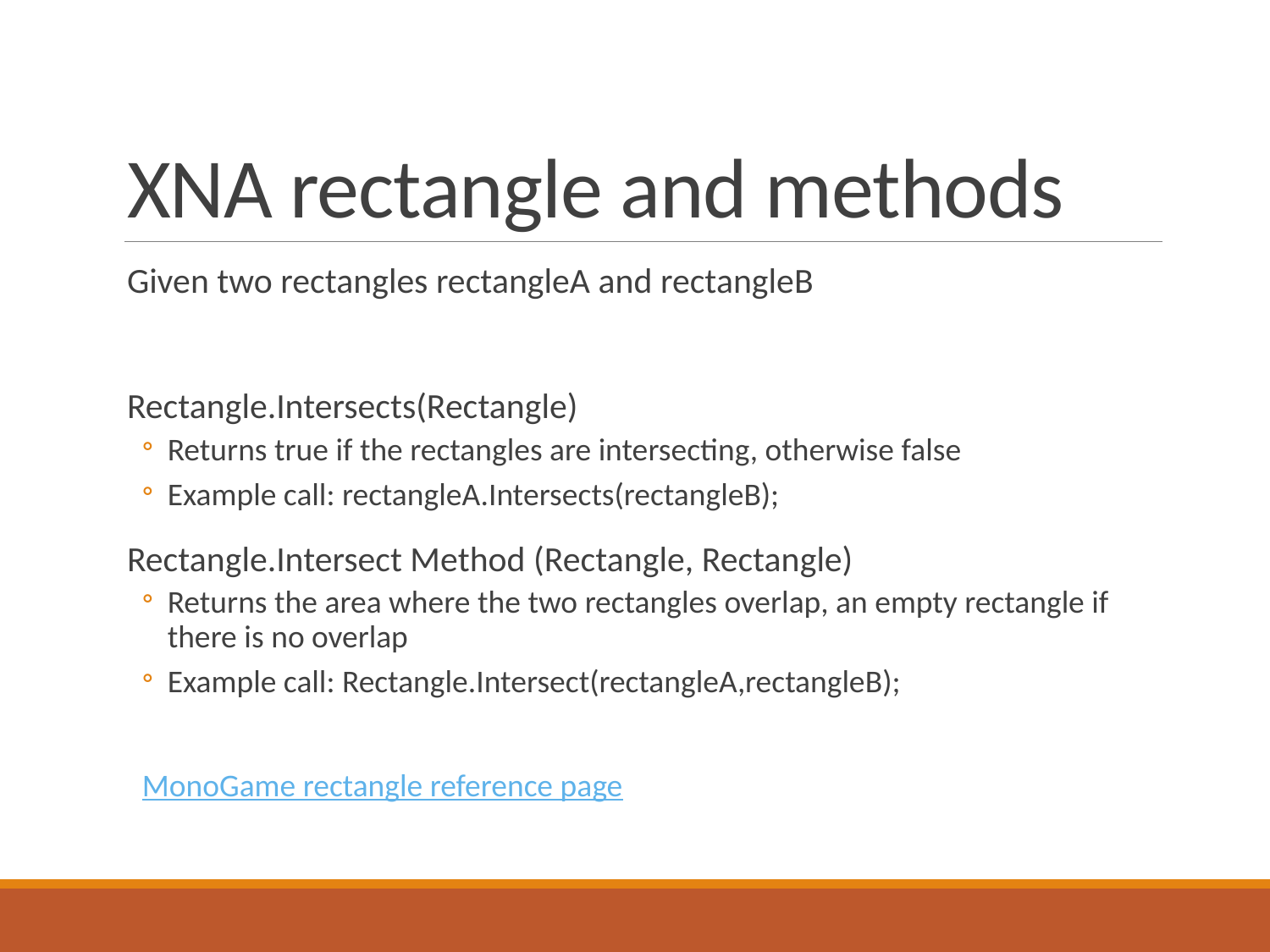

# XNA rectangle and methods
Given two rectangles rectangleA and rectangleB

Rectangle.Intersects(Rectangle)
Returns true if the rectangles are intersecting, otherwise false
Example call: rectangleA.Intersects(rectangleB);
Rectangle.Intersect Method (Rectangle, Rectangle)
Returns the area where the two rectangles overlap, an empty rectangle if there is no overlap
Example call: Rectangle.Intersect(rectangleA,rectangleB);

MonoGame rectangle reference page